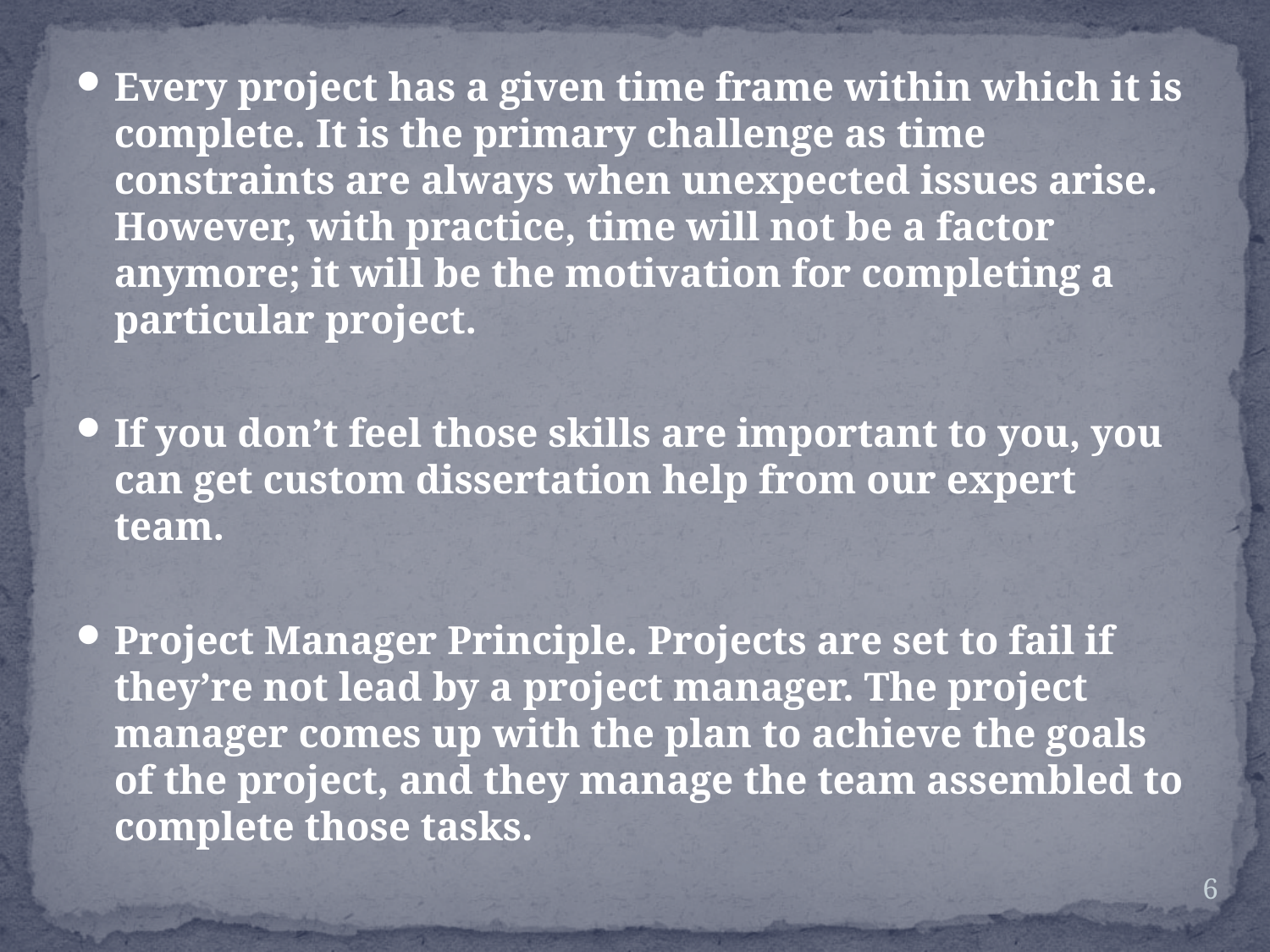

Every project has a given time frame within which it is complete. It is the primary challenge as time constraints are always when unexpected issues arise. However, with practice, time will not be a factor anymore; it will be the motivation for completing a particular project.

If you don’t feel those skills are important to you, you can get custom dissertation help from our expert team.

Project Manager Principle. Projects are set to fail if they’re not lead by a project manager. The project manager comes up with the plan to achieve the goals of the project, and they manage the team assembled to complete those tasks.
6